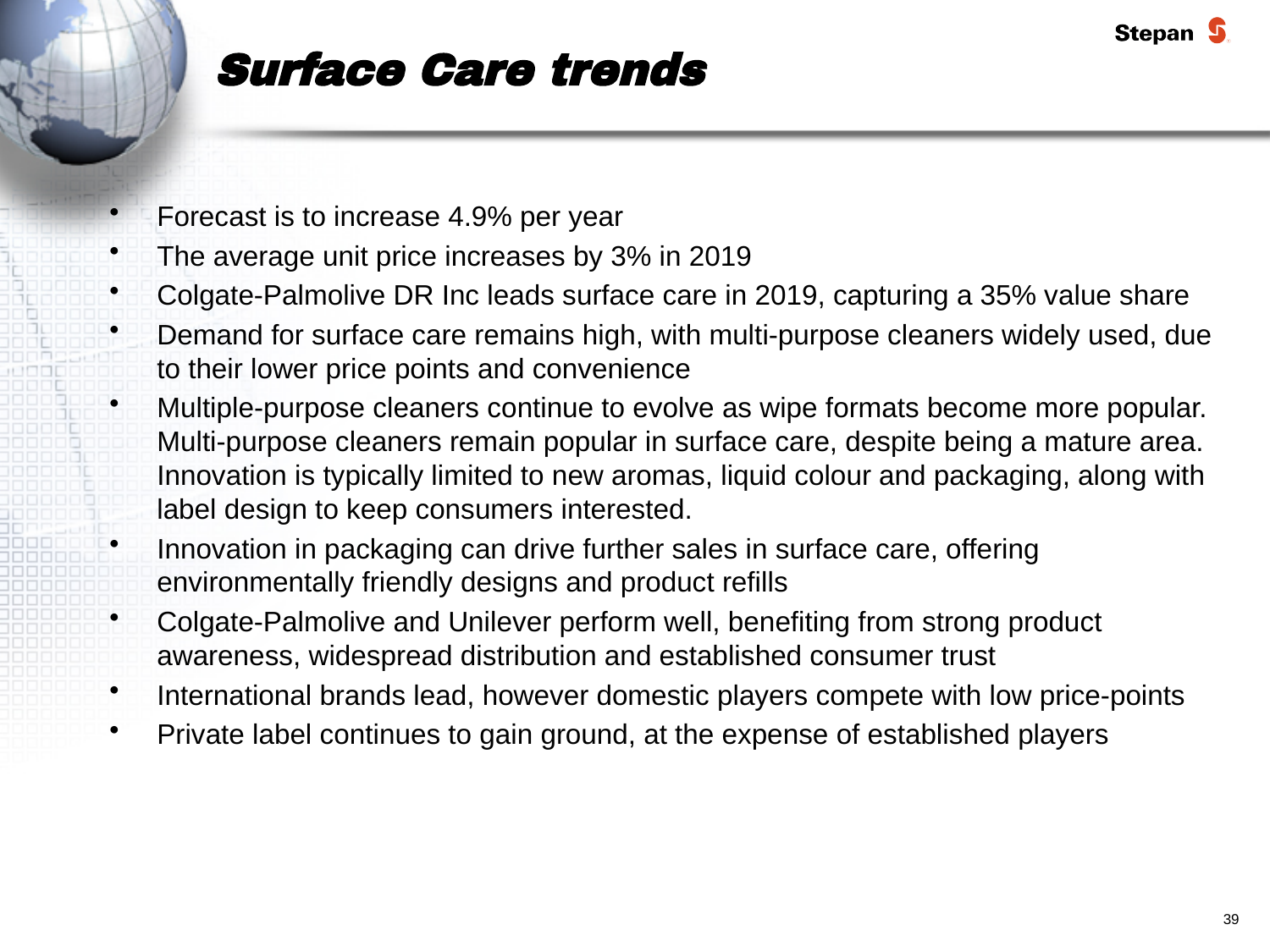

# Surface Care trends
Forecast is to increase 4.9% per year
The average unit price increases by 3% in 2019
Colgate-Palmolive DR Inc leads surface care in 2019, capturing a 35% value share
Demand for surface care remains high, with multi-purpose cleaners widely used, due to their lower price points and convenience
Multiple-purpose cleaners continue to evolve as wipe formats become more popular. Multi-purpose cleaners remain popular in surface care, despite being a mature area. Innovation is typically limited to new aromas, liquid colour and packaging, along with label design to keep consumers interested.
Innovation in packaging can drive further sales in surface care, offering environmentally friendly designs and product refills
Colgate-Palmolive and Unilever perform well, benefiting from strong product awareness, widespread distribution and established consumer trust
International brands lead, however domestic players compete with low price-points
Private label continues to gain ground, at the expense of established players
39